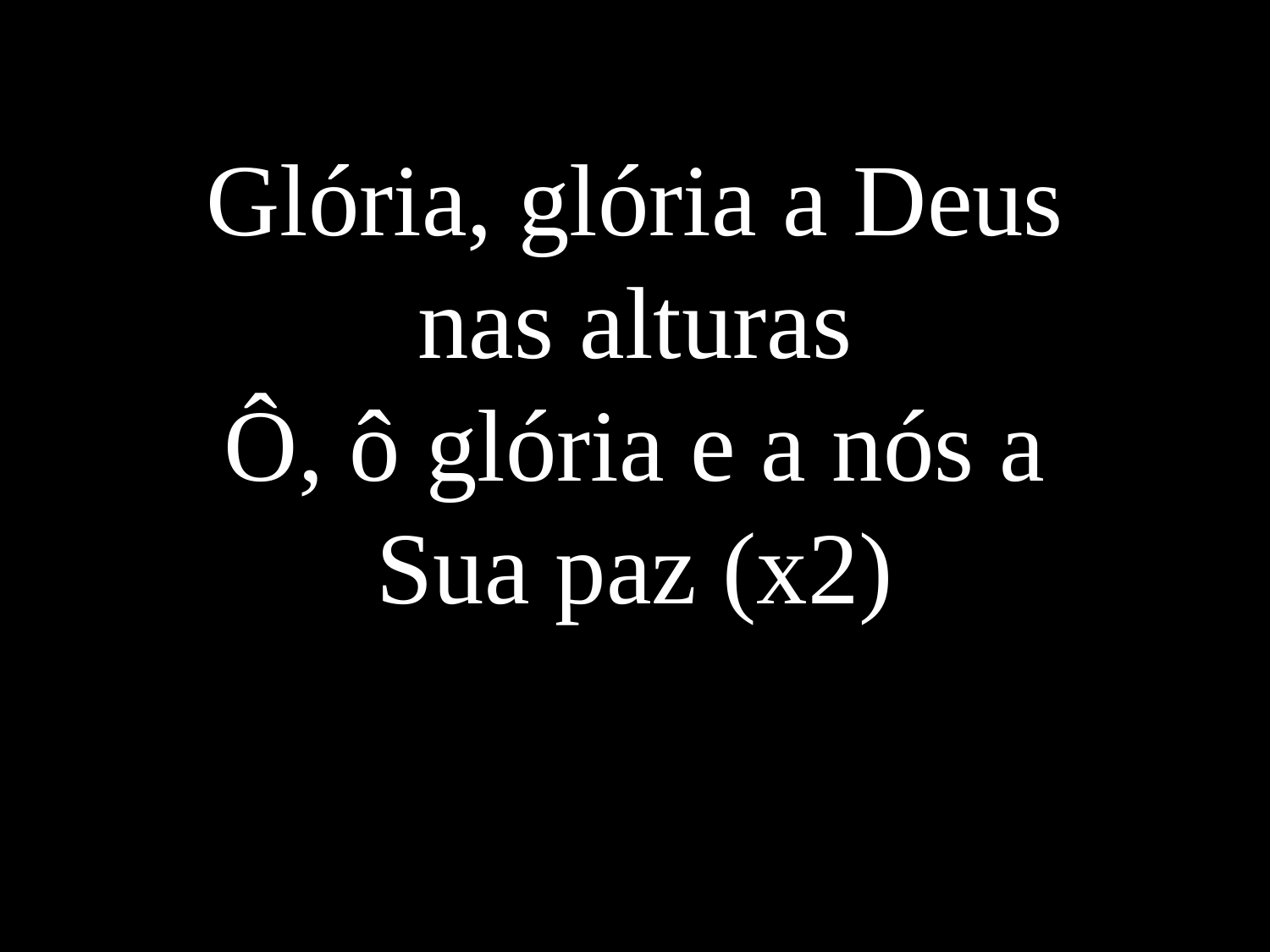

Glória, glória a Deus nas alturas
Ô, ô glória e a nós a Sua paz (x2)